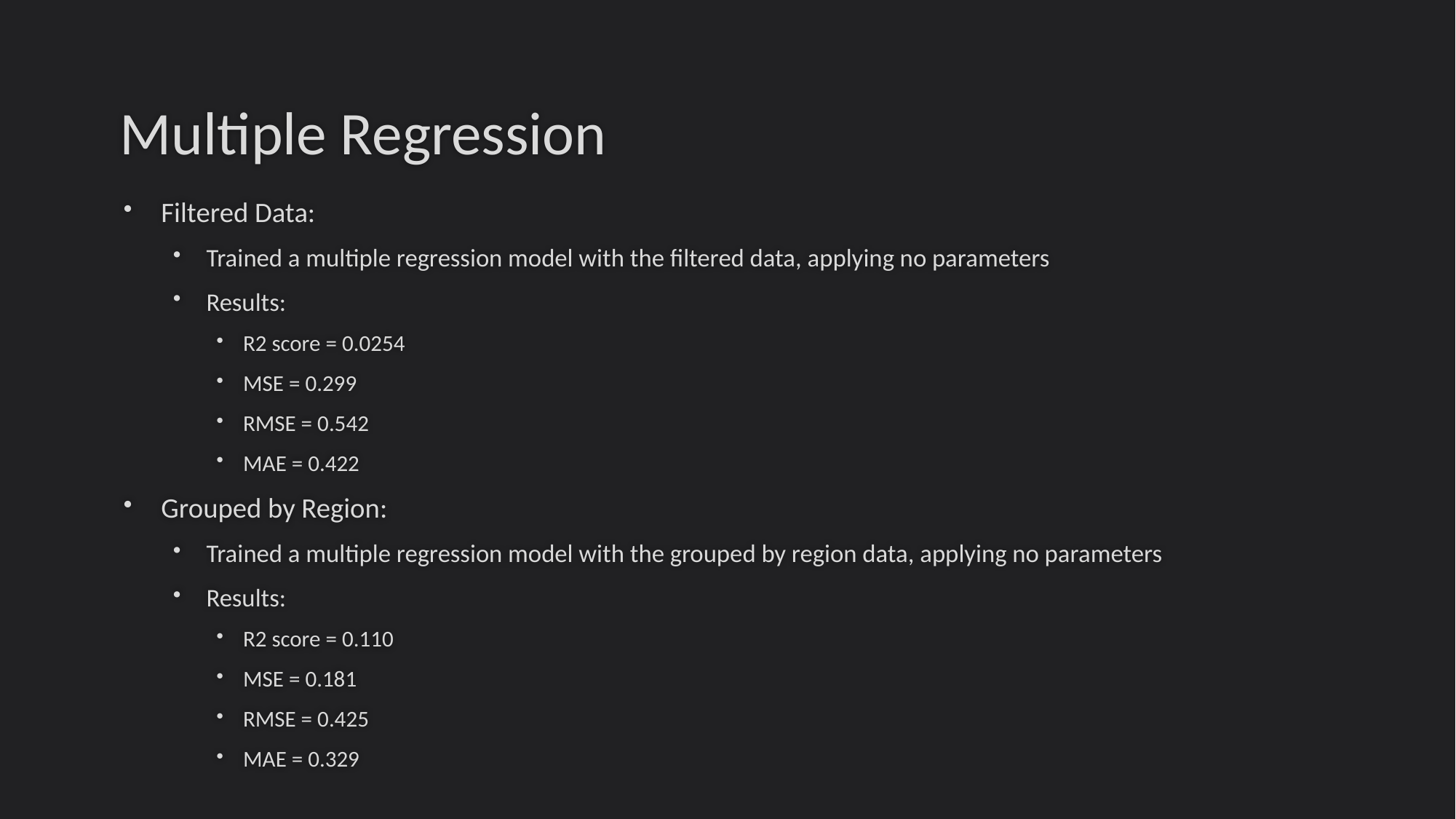

# Multiple Regression
Filtered Data:
Trained a multiple regression model with the filtered data, applying no parameters
Results:
R2 score = 0.0254
MSE = 0.299
RMSE = 0.542
MAE = 0.422
Grouped by Region:
Trained a multiple regression model with the grouped by region data, applying no parameters
Results:
R2 score = 0.110
MSE = 0.181
RMSE = 0.425
MAE = 0.329